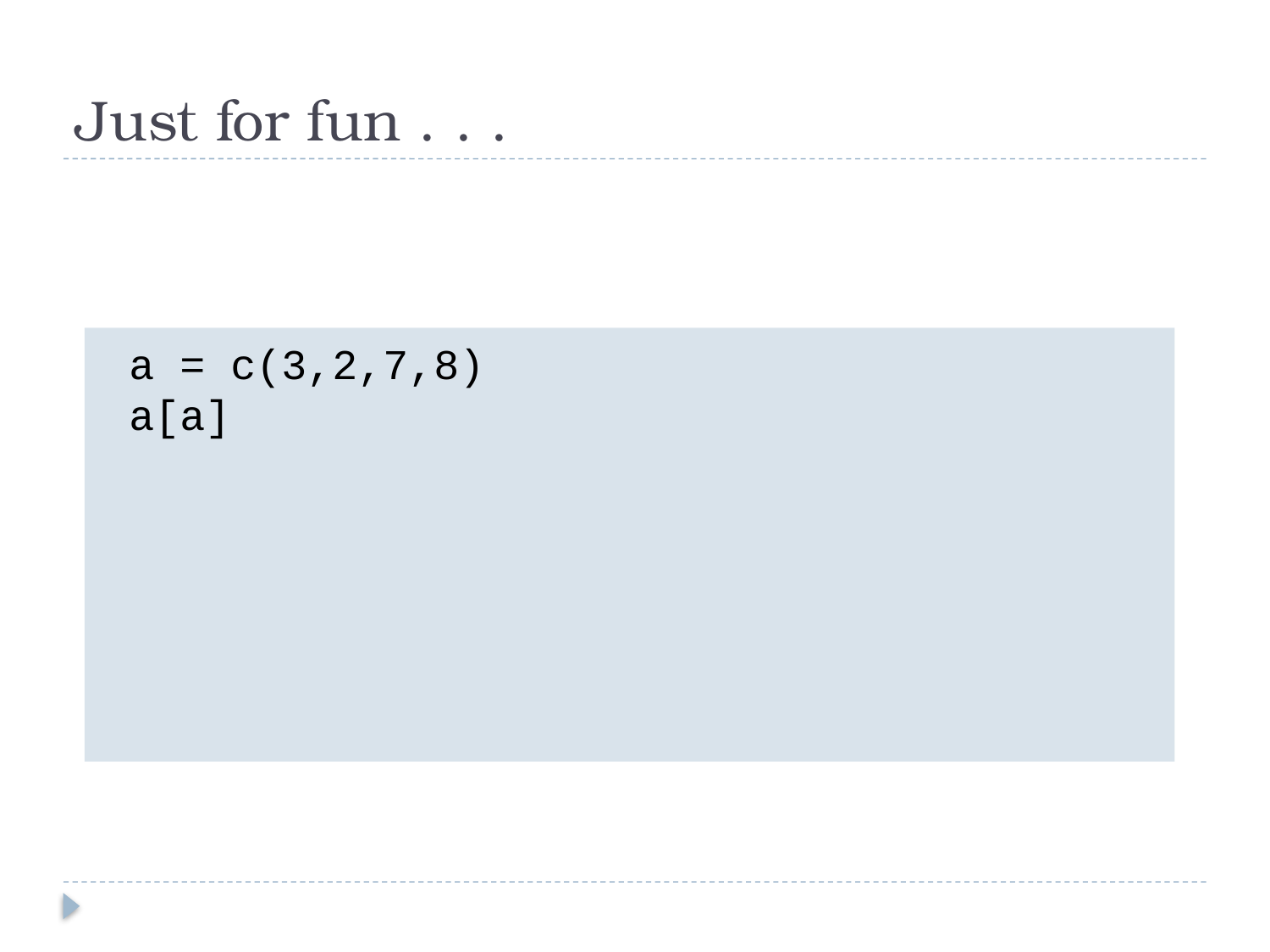

# Just for fun . . .

a = c(3,2,7,8)
a[a]